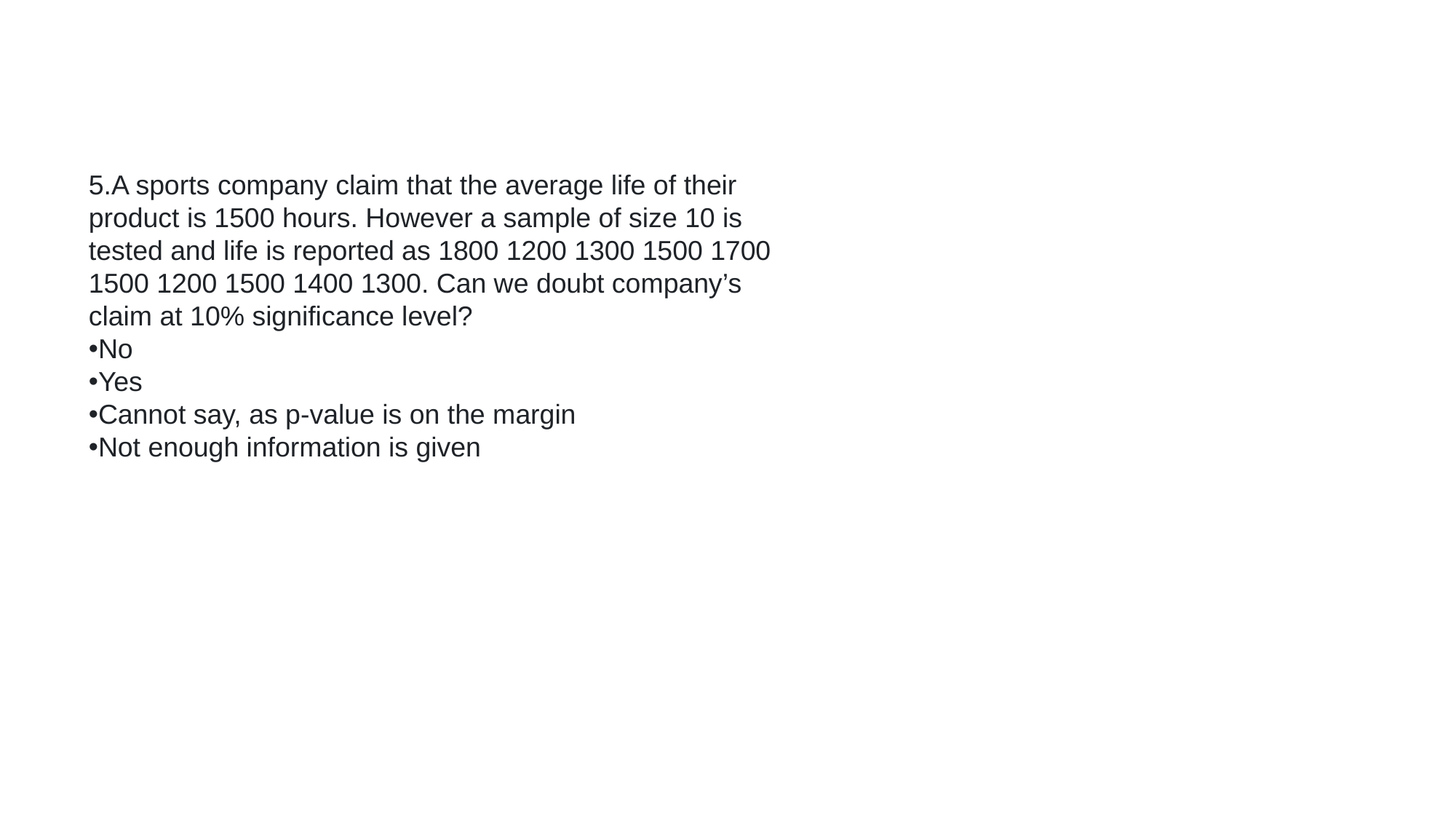

A sports company claim that the average life of their product is 1500 hours. However a sample of size 10 is tested and life is reported as 1800 1200 1300 1500 1700 1500 1200 1500 1400 1300. Can we doubt company’s claim at 10% significance level?
No
Yes
Cannot say, as p-value is on the margin
Not enough information is given